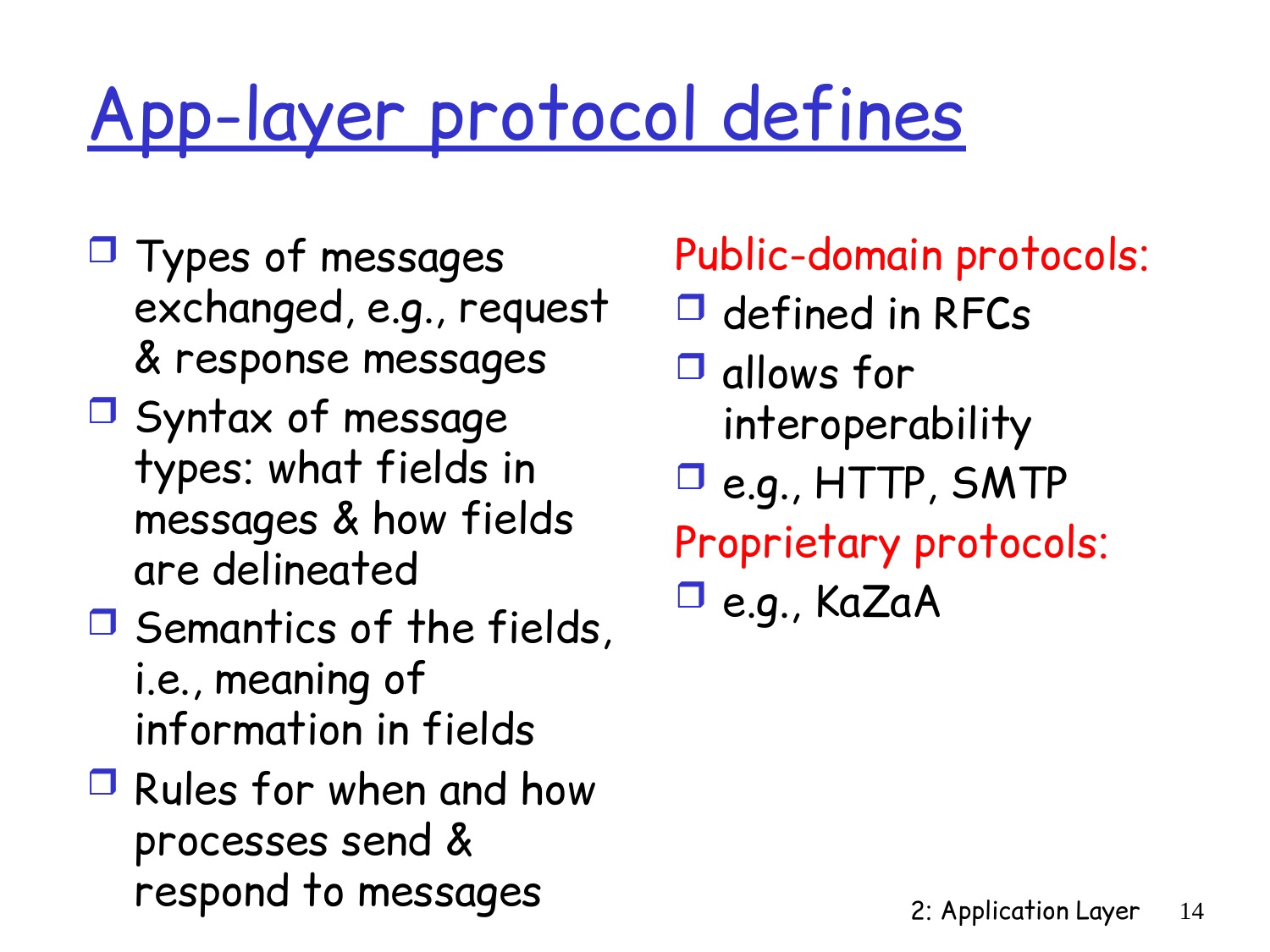

# App-layer protocol defines
Public-domain protocols:
defined in RFCs
allows for interoperability
e.g., HTTP, SMTP
Proprietary protocols:
e.g., KaZaA
Types of messages exchanged, e.g., request & response messages
Syntax of message types: what fields in messages & how fields are delineated
Semantics of the fields, i.e., meaning of information in fields
Rules for when and how processes send & respond to messages
2: Application Layer
14